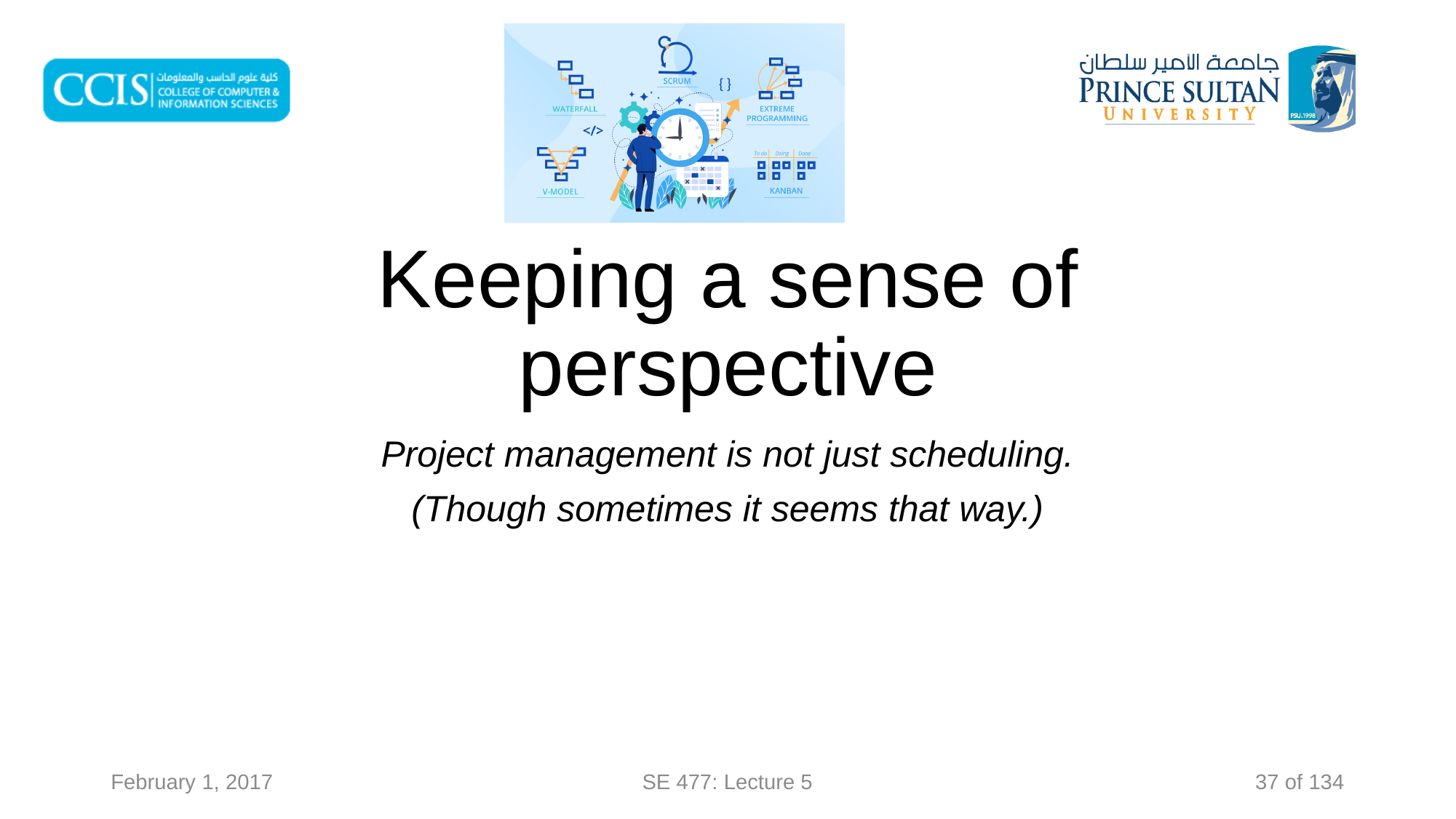

# Keeping a sense of perspective
Project management is not just scheduling.
(Though sometimes it seems that way.)

February 1, 2017
SE 477: Lecture 5
37 of 134